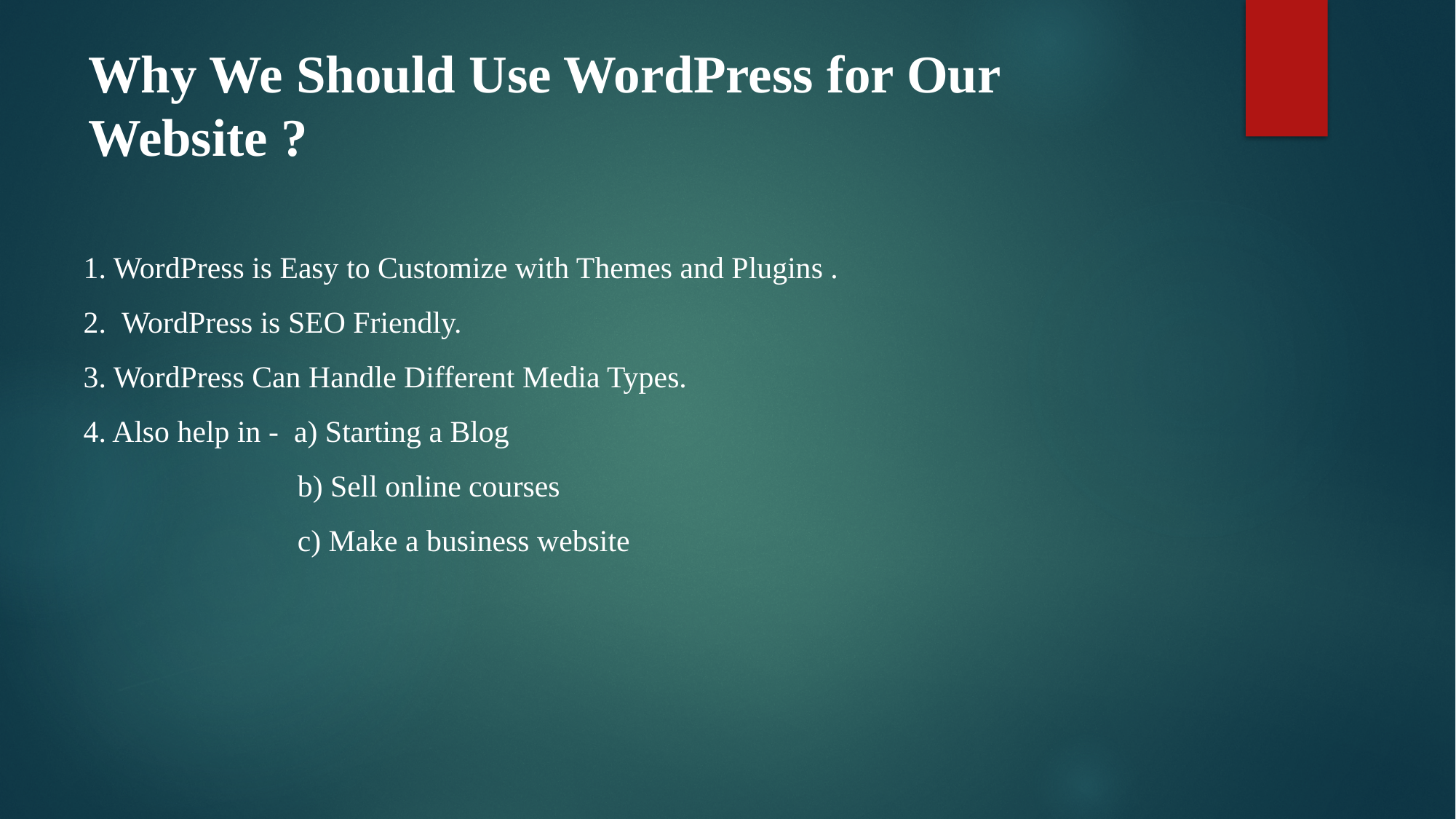

# Why We Should Use WordPress for Our Website ?
   1. WordPress is Easy to Customize with Themes and Plugins .
   2.  WordPress is SEO Friendly.
   3. WordPress Can Handle Different Media Types.
   4. Also help in -  a) Starting a Blog
                               b) Sell online courses
                               c) Make a business website